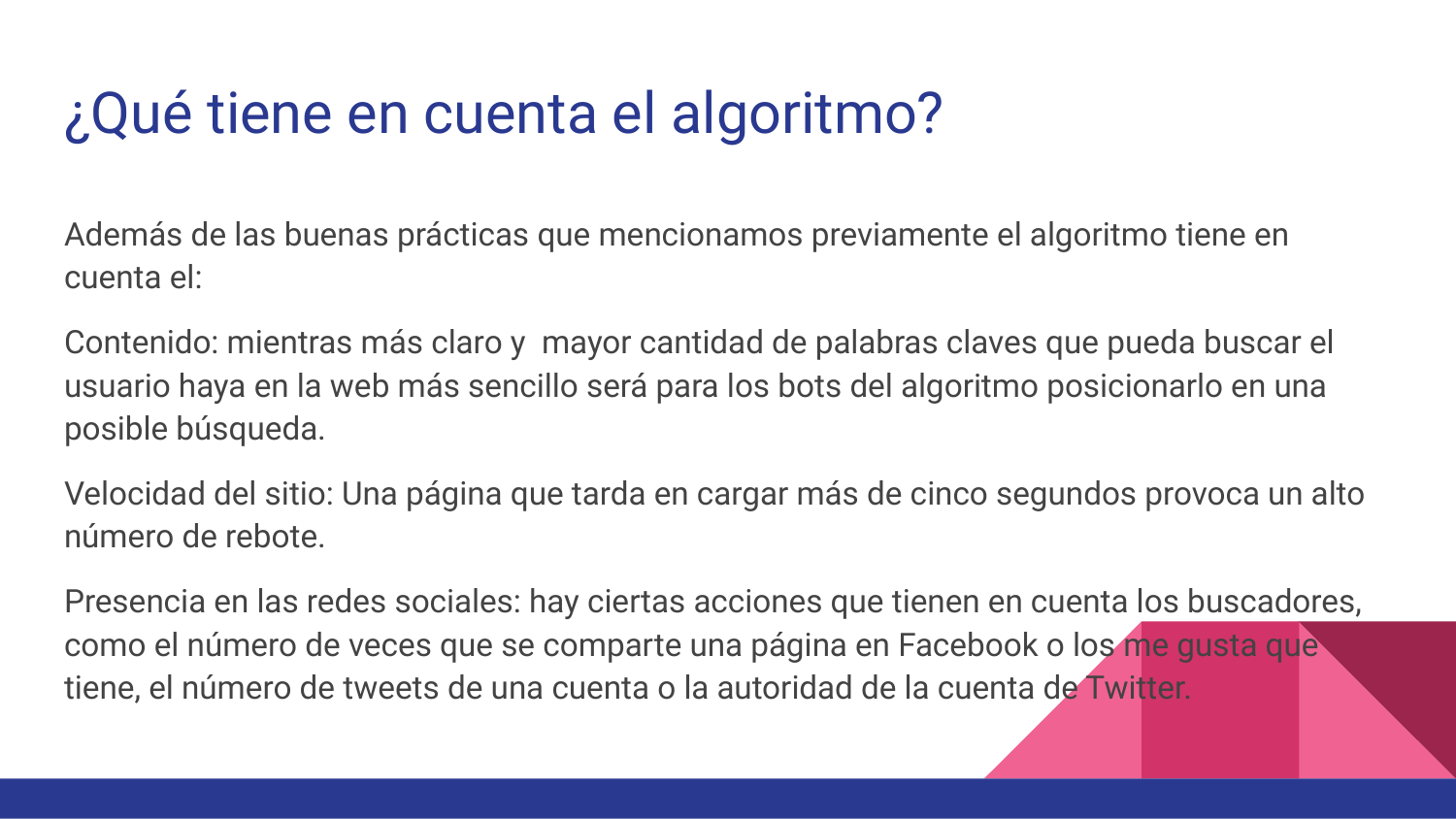

# ¿Qué tiene en cuenta el algoritmo?
Además de las buenas prácticas que mencionamos previamente el algoritmo tiene en cuenta el:
Contenido: mientras más claro y  mayor cantidad de palabras claves que pueda buscar el usuario haya en la web más sencillo será para los bots del algoritmo posicionarlo en una posible búsqueda.
Velocidad del sitio: Una página que tarda en cargar más de cinco segundos provoca un alto número de rebote.
Presencia en las redes sociales: hay ciertas acciones que tienen en cuenta los buscadores, como el número de veces que se comparte una página en Facebook o los me gusta que tiene, el número de tweets de una cuenta o la autoridad de la cuenta de Twitter.